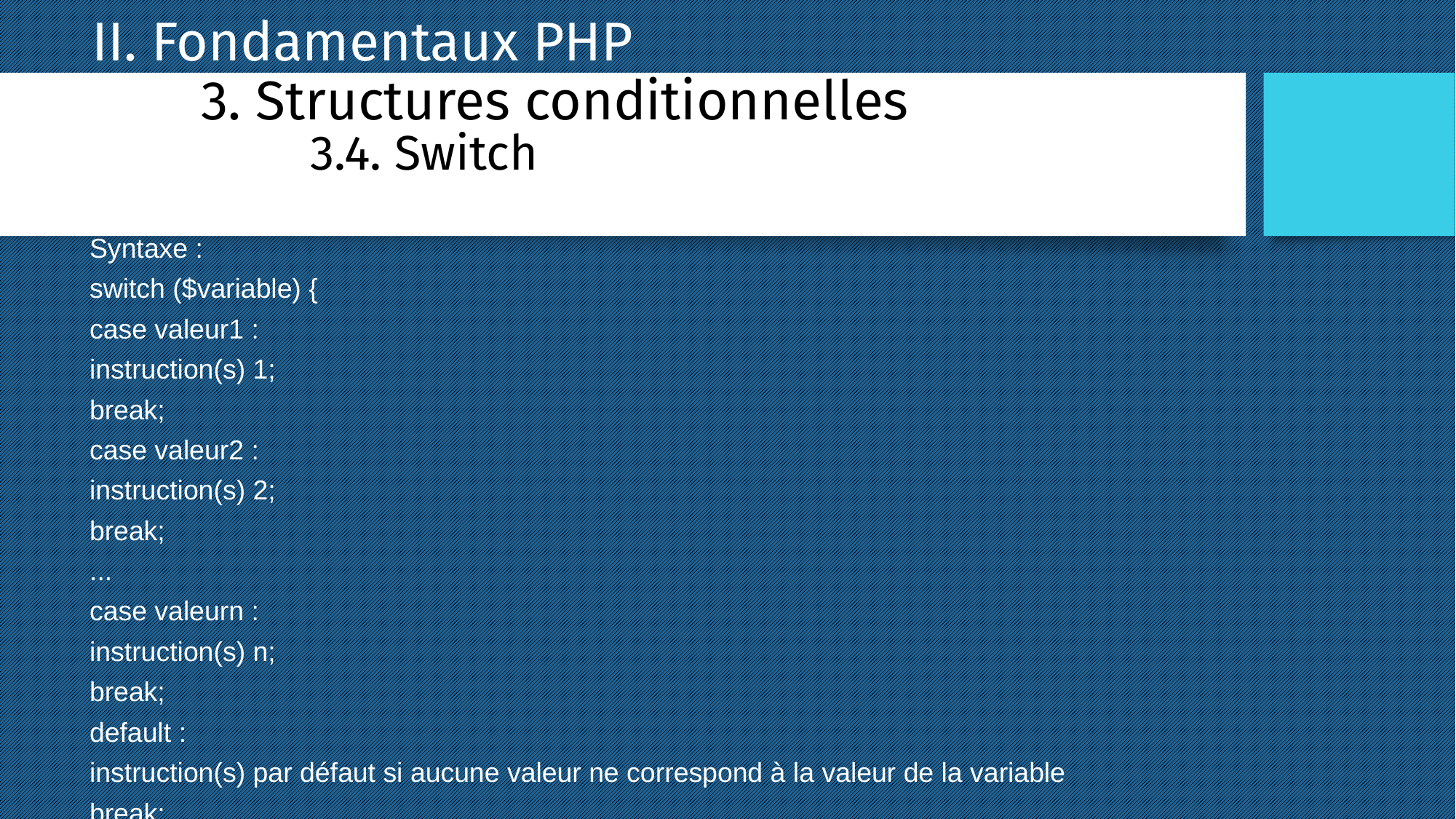

II. Fondamentaux PHP
	3. Structures conditionnelles
		3.4. Switch

Syntaxe :
switch ($variable) {
case valeur1 :
instruction(s) 1;
break;
case valeur2 :
instruction(s) 2;
break;
...
case valeurn :
instruction(s) n;
break;
default :
instruction(s) par défaut si aucune valeur ne correspond à la valeur de la variable
break;
}